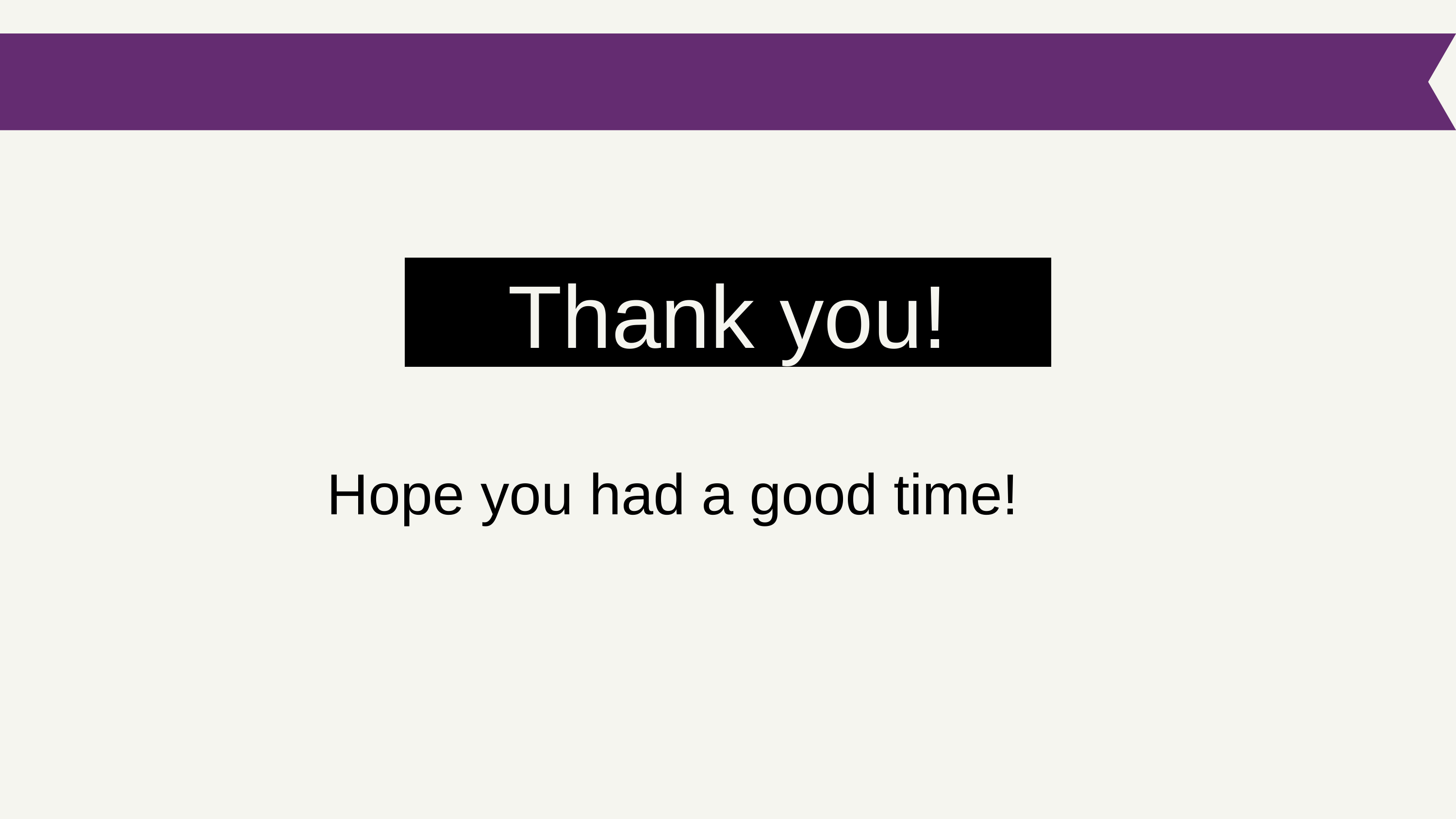

Thank you!
Hope you had a good time!